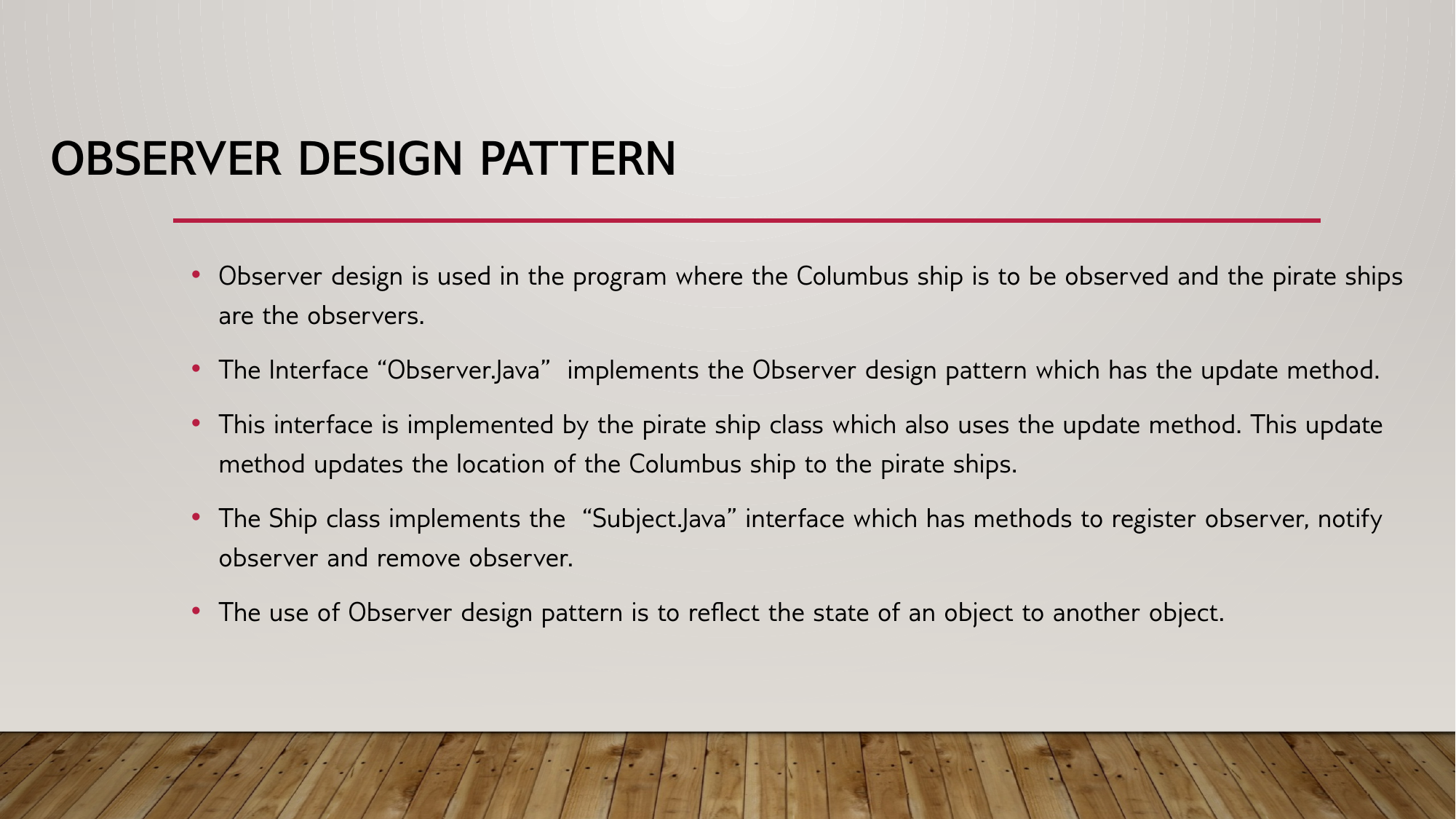

# Observer Design Pattern
Observer design is used in the program where the Columbus ship is to be observed and the pirate ships are the observers.
The Interface “Observer.Java”  implements the Observer design pattern which has the update method.
This interface is implemented by the pirate ship class which also uses the update method. This update method updates the location of the Columbus ship to the pirate ships.
The Ship class implements the  “Subject.Java” interface which has methods to register observer, notify observer and remove observer.
The use of Observer design pattern is to reflect the state of an object to another object.